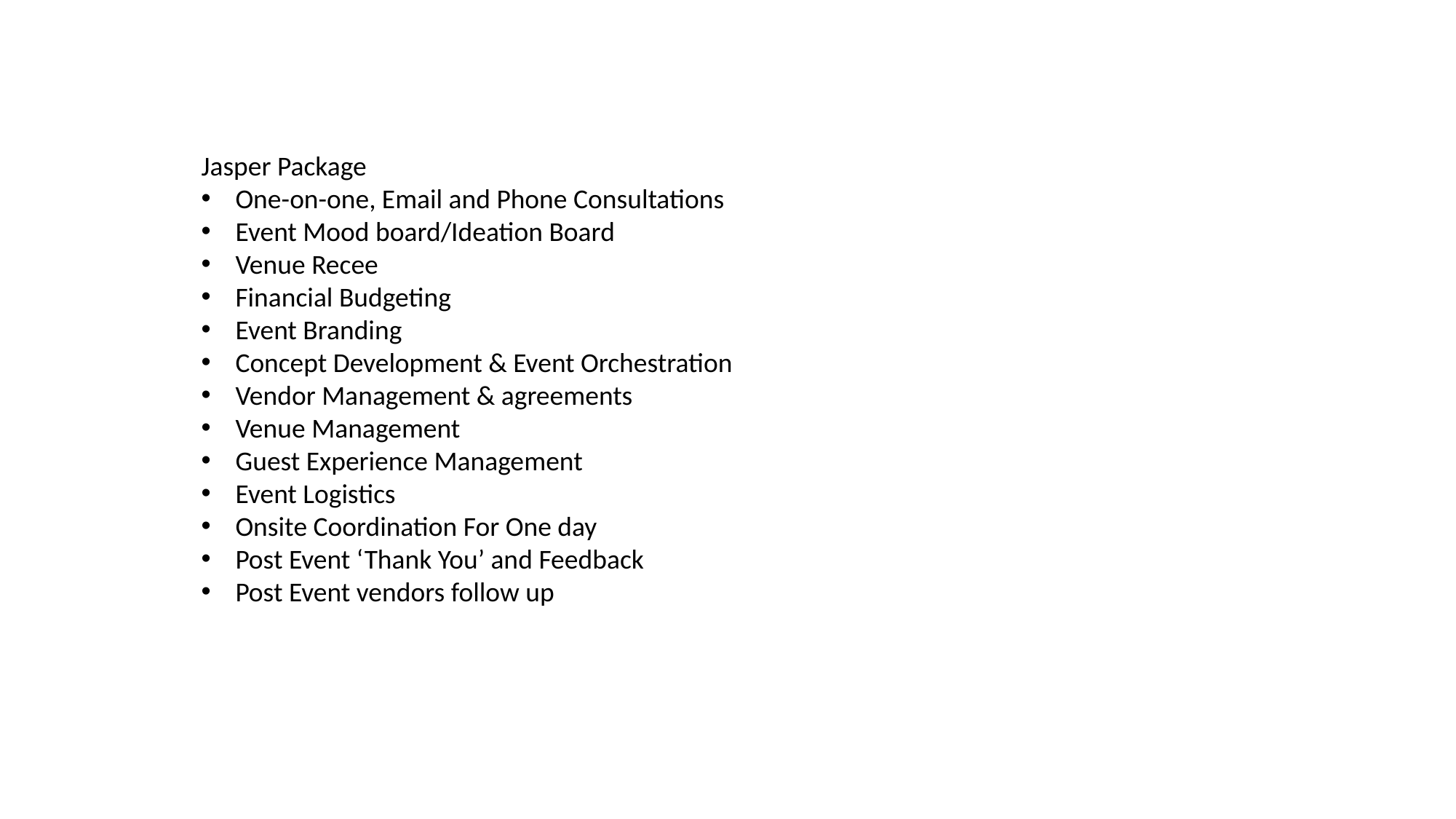

Jasper Package
One-on-one, Email and Phone Consultations
Event Mood board/Ideation Board
Venue Recee
Financial Budgeting
Event Branding
Concept Development & Event Orchestration
Vendor Management & agreements
Venue Management
Guest Experience Management
Event Logistics
Onsite Coordination For One day
Post Event ‘Thank You’ and Feedback
Post Event vendors follow up